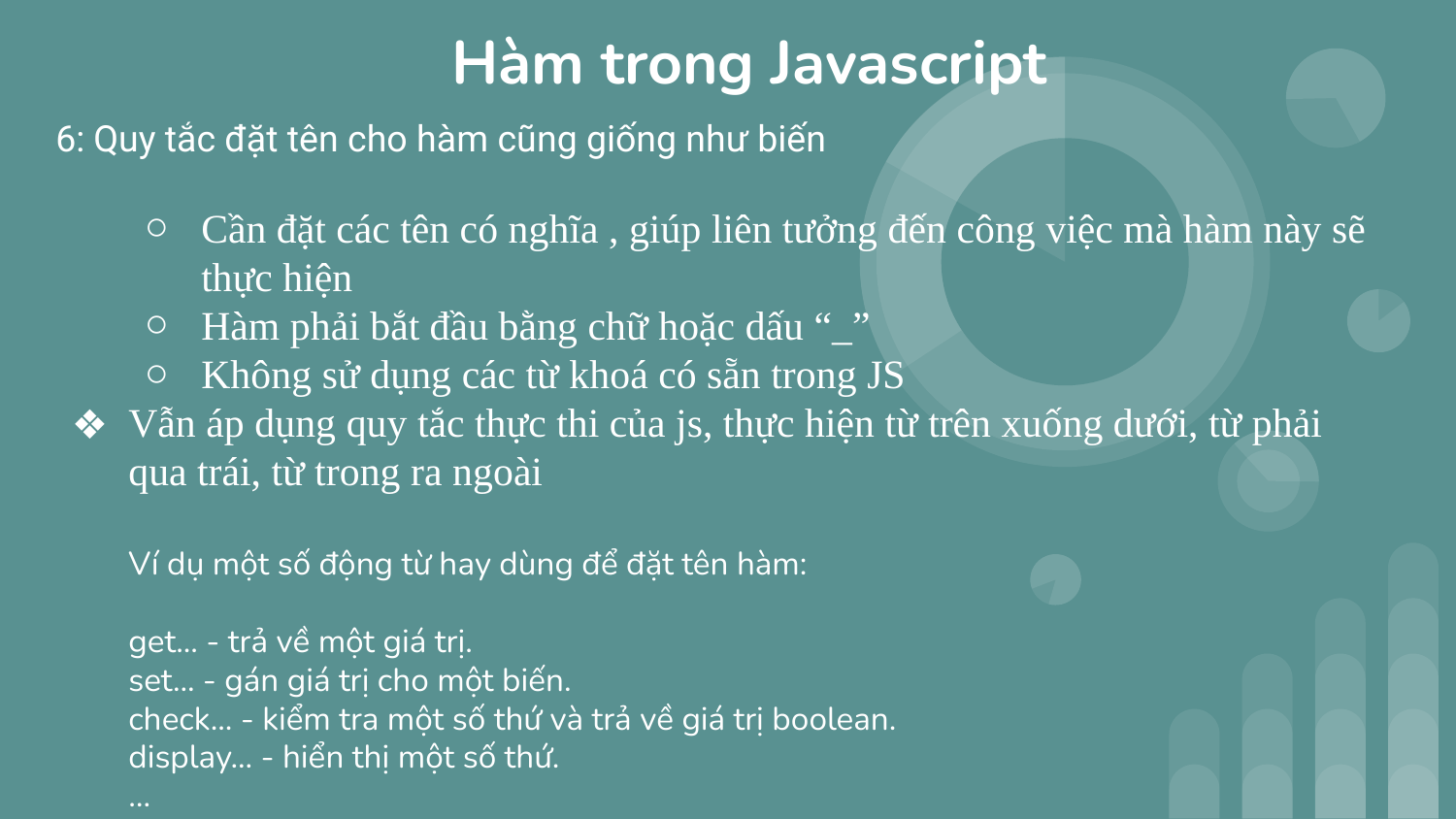

Hàm trong Javascript
6: Quy tắc đặt tên cho hàm cũng giống như biến

Cần đặt các tên có nghĩa , giúp liên tưởng đến công việc mà hàm này sẽ thực hiện
Hàm phải bắt đầu bằng chữ hoặc dấu “_”
Không sử dụng các từ khoá có sẵn trong JS
Vẫn áp dụng quy tắc thực thi của js, thực hiện từ trên xuống dưới, từ phải qua trái, từ trong ra ngoài

Ví dụ một số động từ hay dùng để đặt tên hàm:

get... - trả về một giá trị.
set... - gán giá trị cho một biến.
check... - kiểm tra một số thứ và trả về giá trị boolean.
display... - hiển thị một số thứ.
…